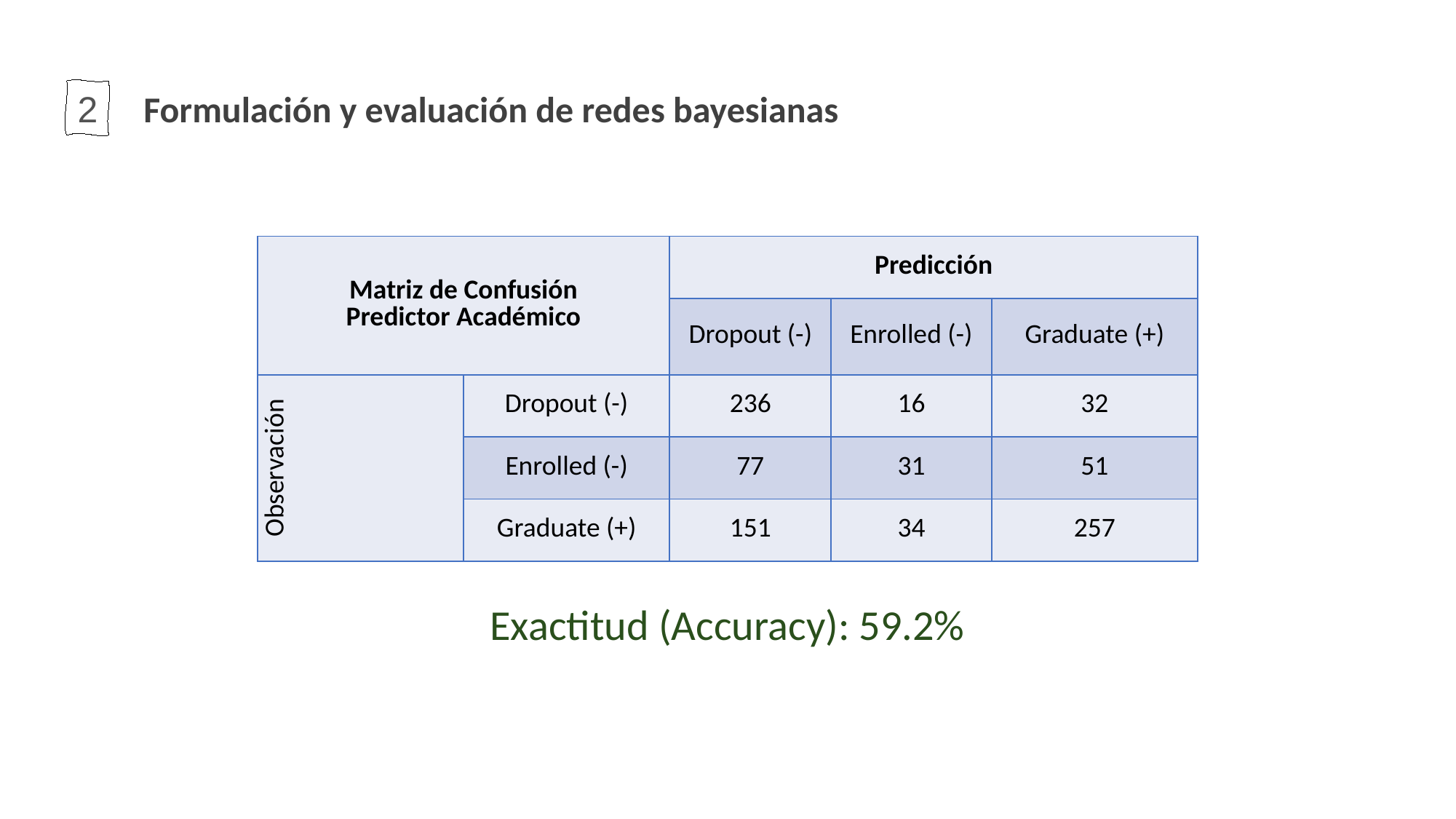

Formulación y evaluación de redes bayesianas
2
| Matriz de Confusión Predictor Académico |  | Predicción |  |  |
| --- | --- | --- | --- | --- |
|  |  | Dropout (-) | Enrolled (-) | Graduate (+) |
| Observación | Dropout (-) | 236 | 16 | 32 |
|  | Enrolled (-) | 77 | 31 | 51 |
|  | Graduate (+) | 151 | 34 | 257 |
Exactitud (Accuracy): 59.2%